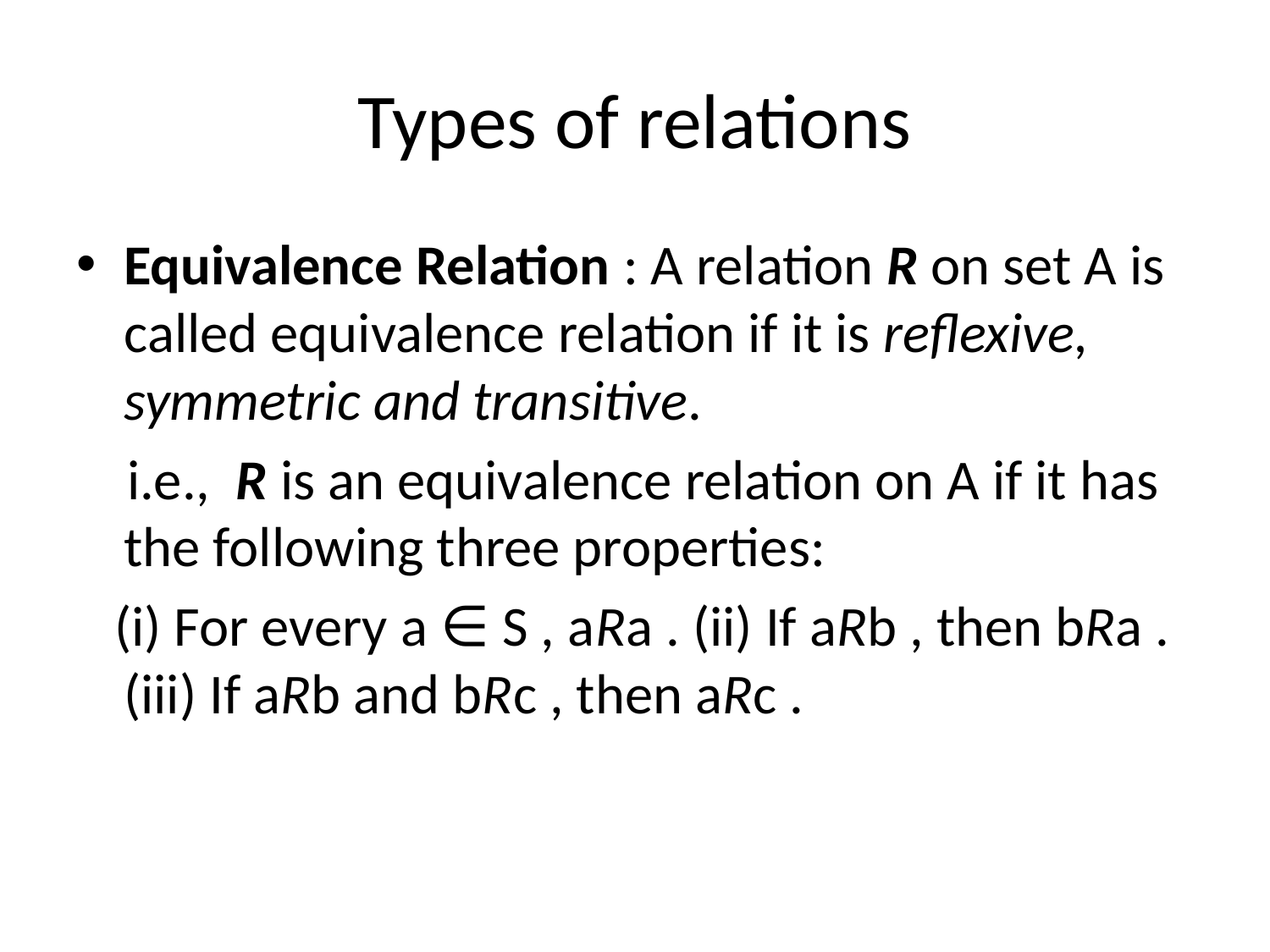

# Types of relations
Equivalence Relation : A relation R on set A is called equivalence relation if it is reflexive, symmetric and transitive.
    i.e.,  R is an equivalence relation on A if it has the following three properties:
   (i) For every a ∈ S , aRa . (ii) If aRb , then bRa . (iii) If aRb and bRc , then aRc .